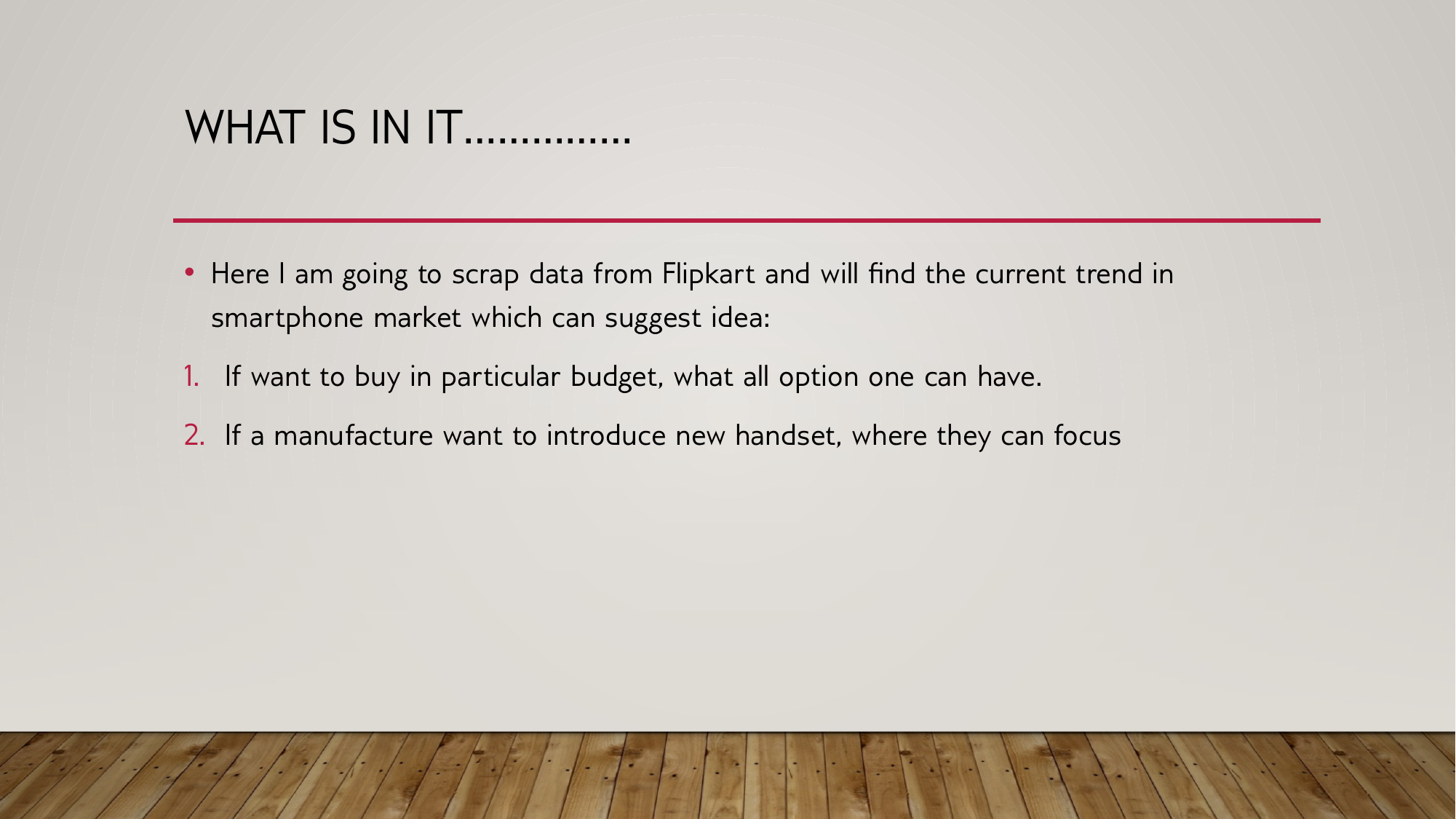

# What is in it……………
Here I am going to scrap data from Flipkart and will find the current trend in smartphone market which can suggest idea:
If want to buy in particular budget, what all option one can have.
If a manufacture want to introduce new handset, where they can focus